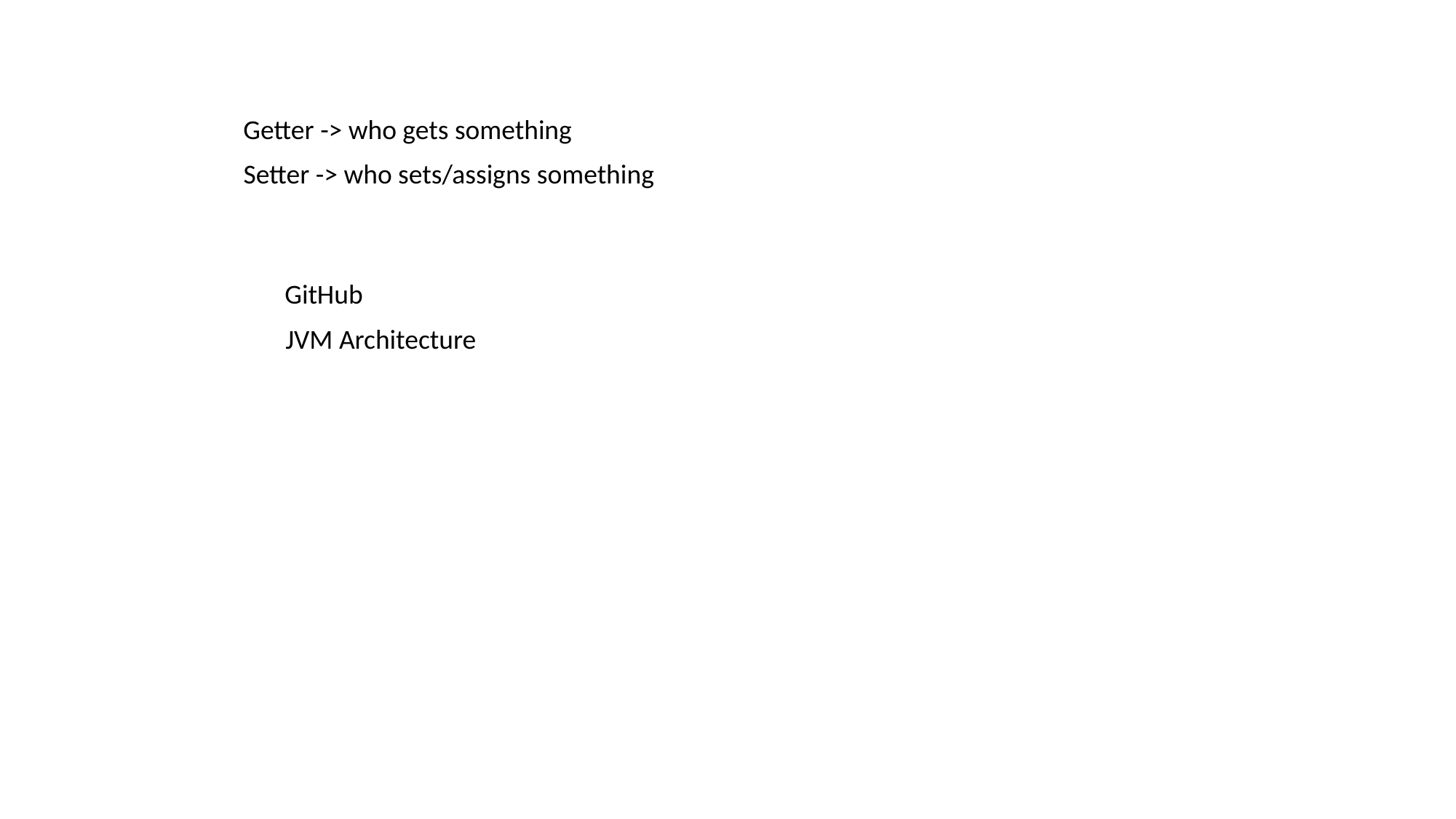

Getter -> who gets something
Setter -> who sets/assigns something
GitHub
JVM Architecture